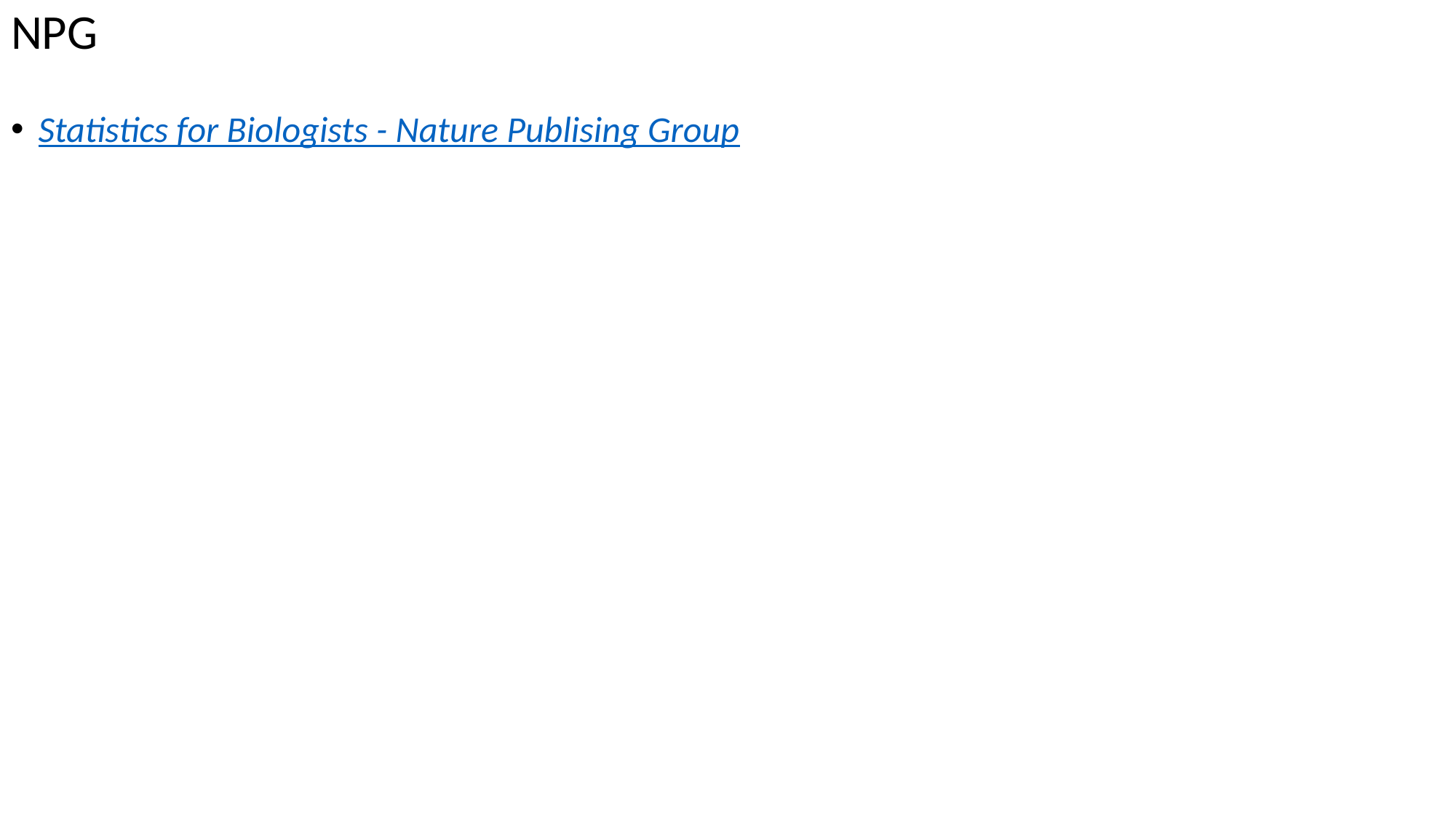

# NPG
Statistics for Biologists - Nature Publising Group